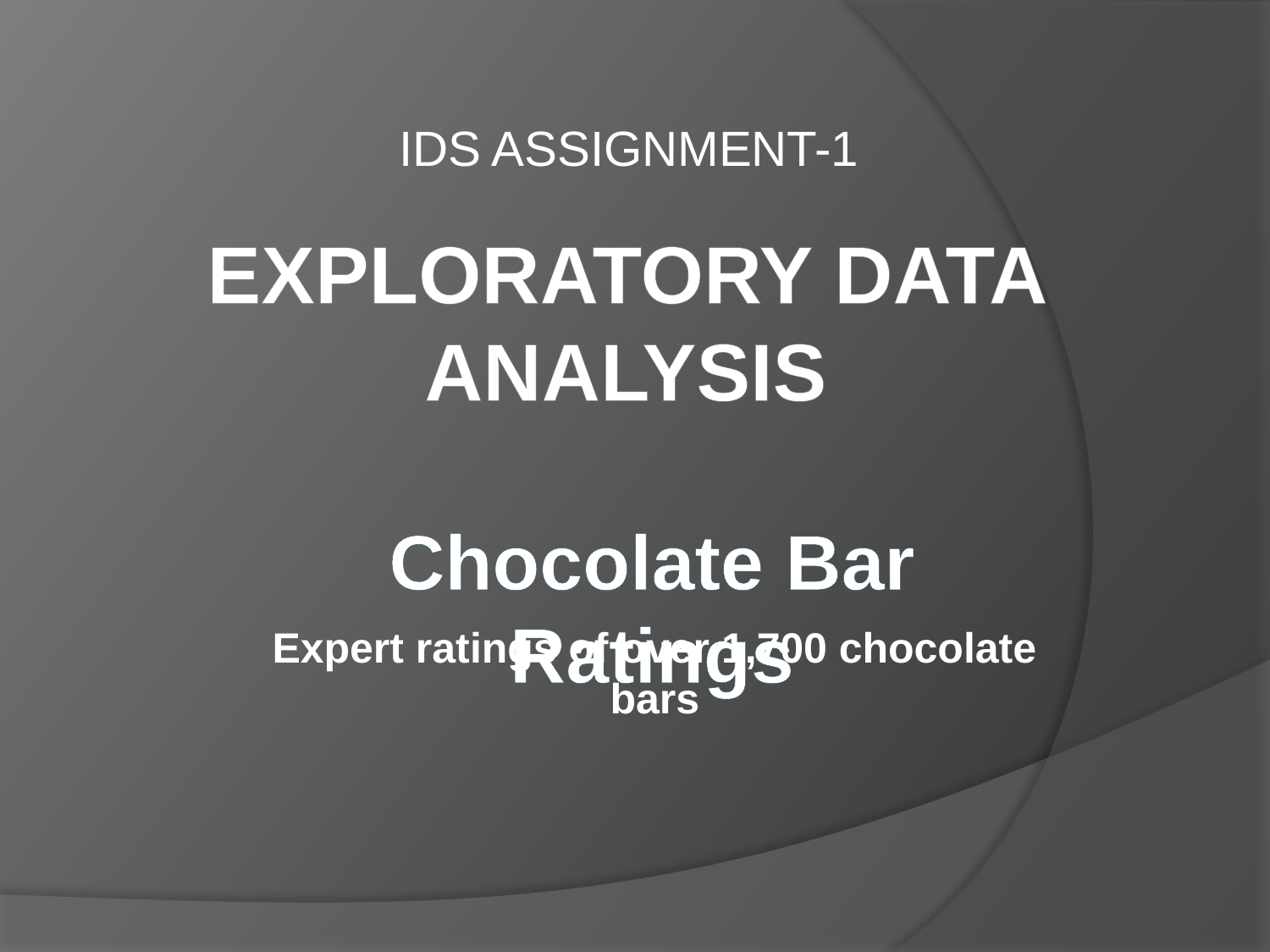

IDS ASSIGNMENT-1
# EXPLORATORY DATA ANALYSIS
Chocolate Bar Ratings
Expert ratings of over 1,700 chocolate bars